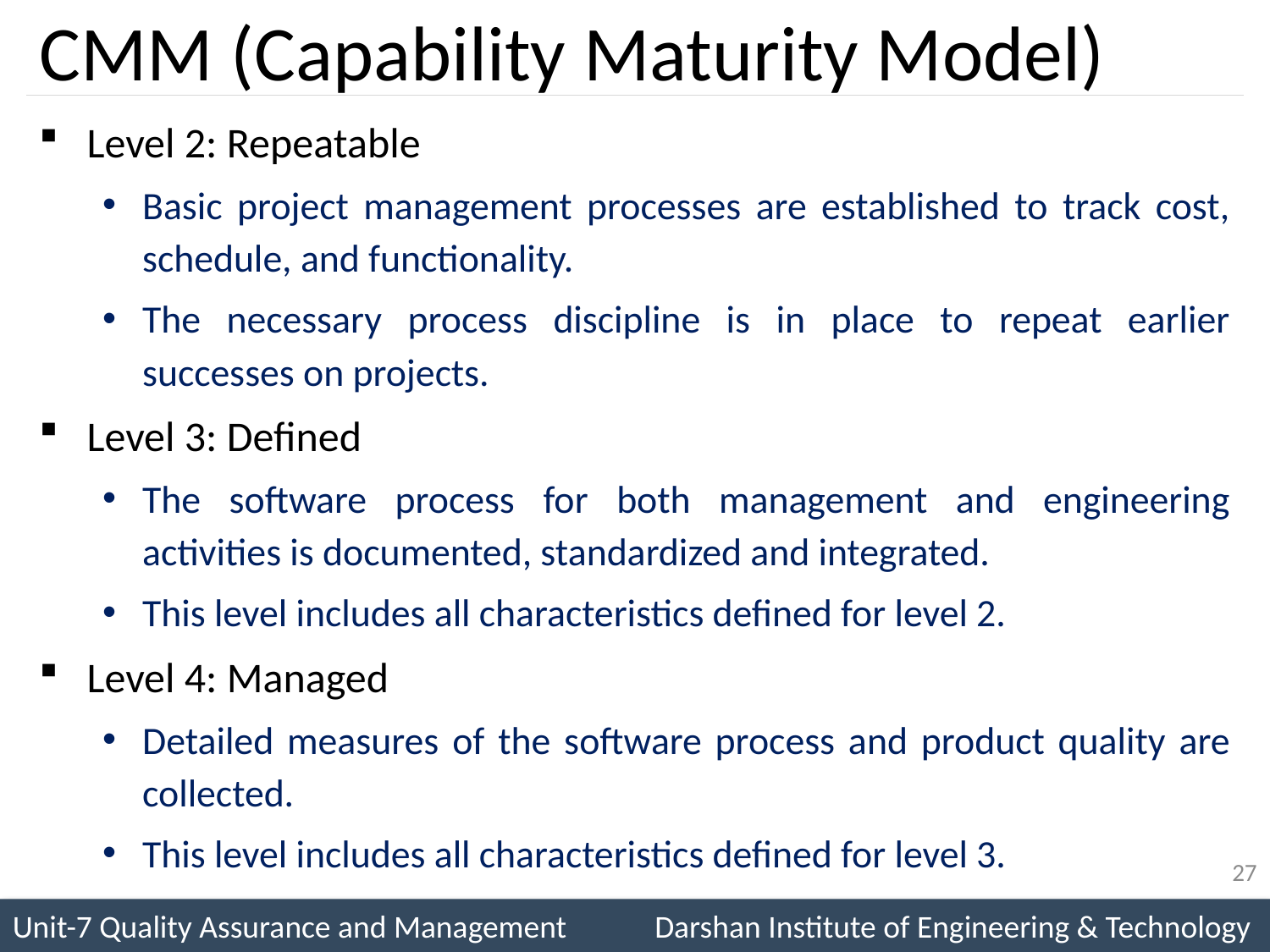

# CMM (Capability Maturity Model)
Level 2: Repeatable
Basic project management processes are established to track cost, schedule, and functionality.
The necessary process discipline is in place to repeat earlier successes on projects.
Level 3: Defined
The software process for both management and engineering activities is documented, standardized and integrated.
This level includes all characteristics defined for level 2.
Level 4: Managed
Detailed measures of the software process and product quality are collected.
This level includes all characteristics defined for level 3.
27